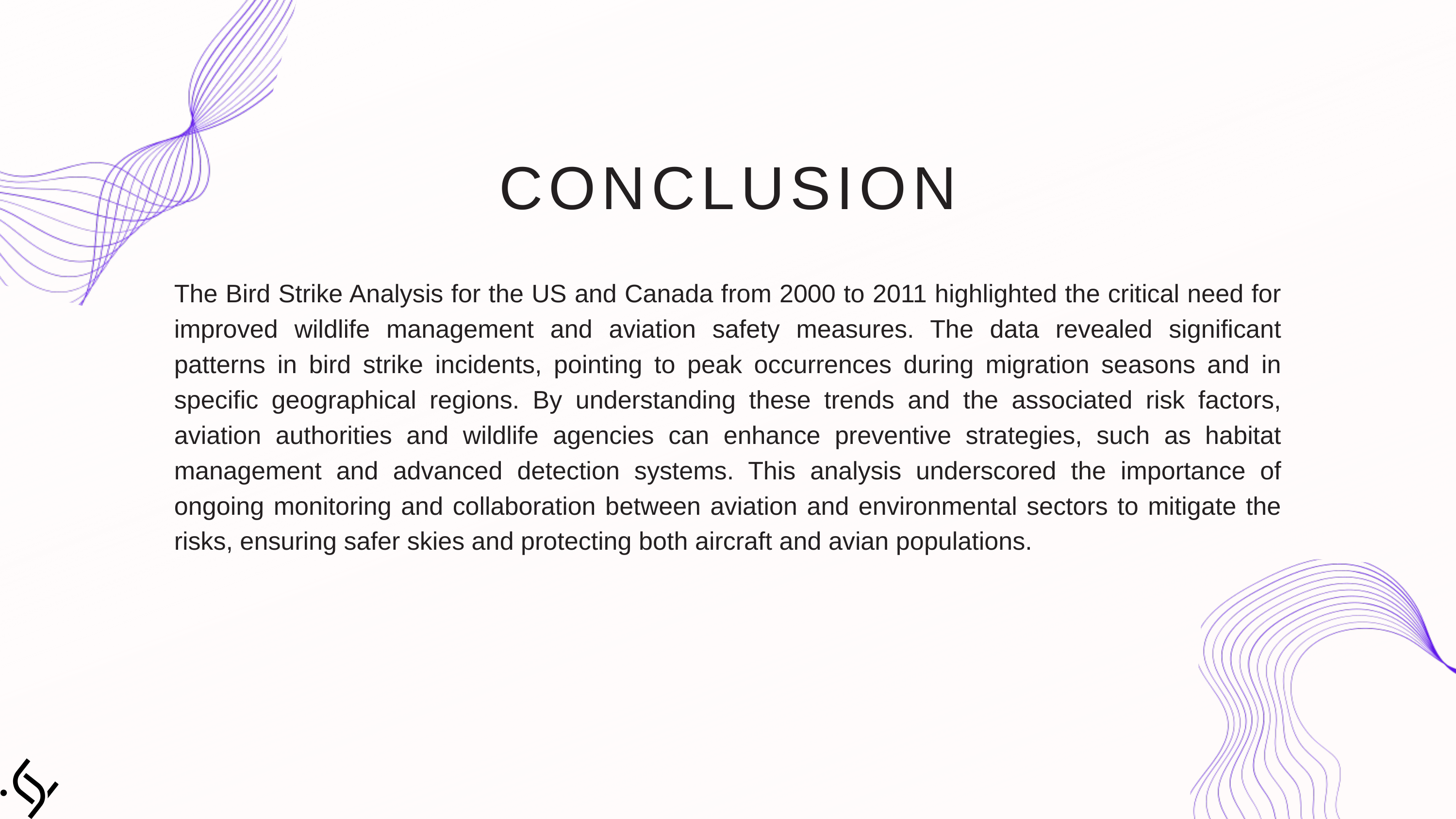

CONCLUSION
The Bird Strike Analysis for the US and Canada from 2000 to 2011 highlighted the critical need for improved wildlife management and aviation safety measures. The data revealed significant patterns in bird strike incidents, pointing to peak occurrences during migration seasons and in specific geographical regions. By understanding these trends and the associated risk factors, aviation authorities and wildlife agencies can enhance preventive strategies, such as habitat management and advanced detection systems. This analysis underscored the importance of ongoing monitoring and collaboration between aviation and environmental sectors to mitigate the risks, ensuring safer skies and protecting both aircraft and avian populations.